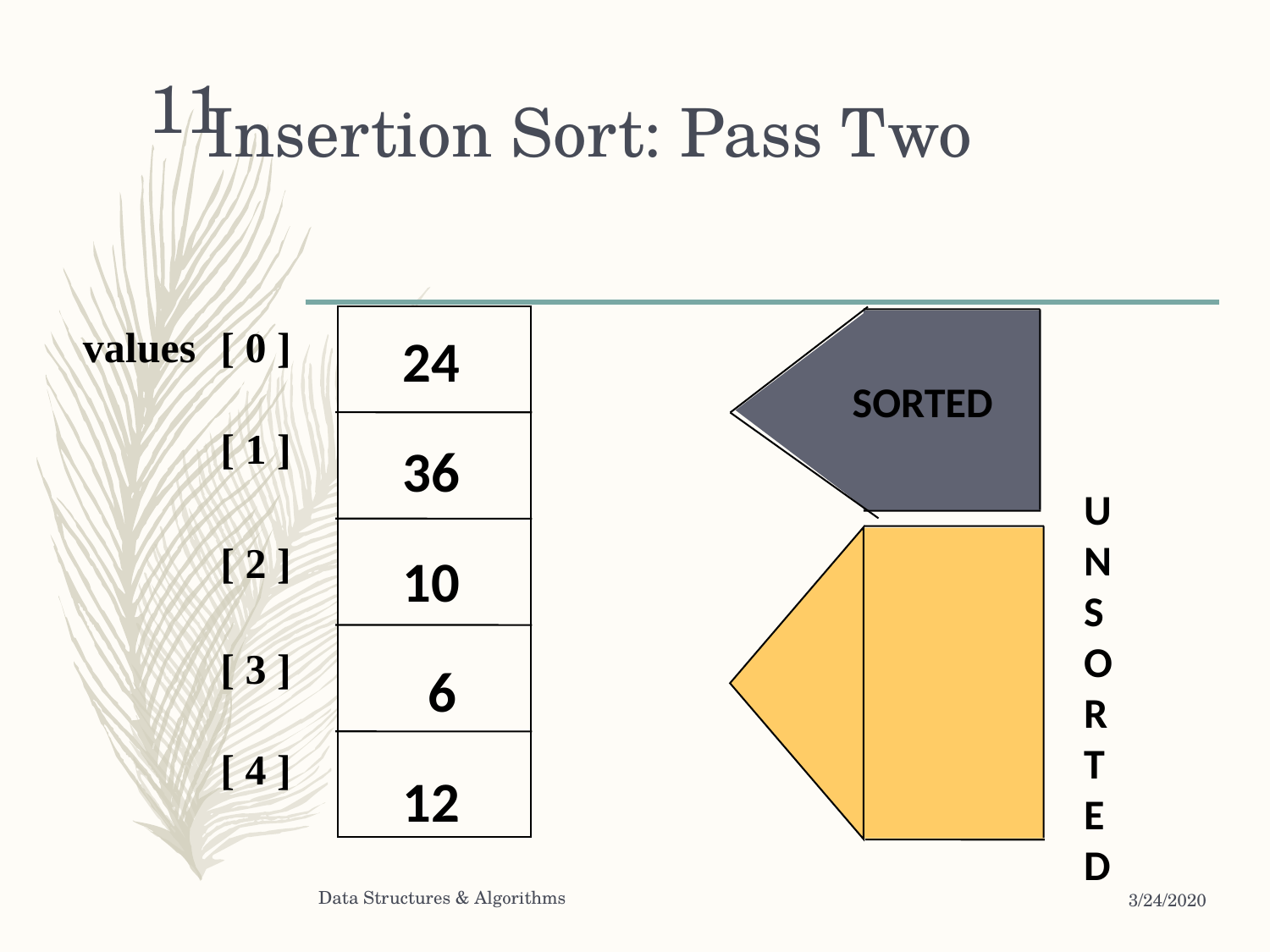

# Insertion Sort: Pass Two
11

values	 [ 0 ]

	 [ 1 ]

	 [ 2 ]

             [ 3 ]

 	 [ 4 ]

SORTED

24

36

10

  6

12
U
N
S
O
R
T
E
D

Data Structures & Algorithms
3/24/2020